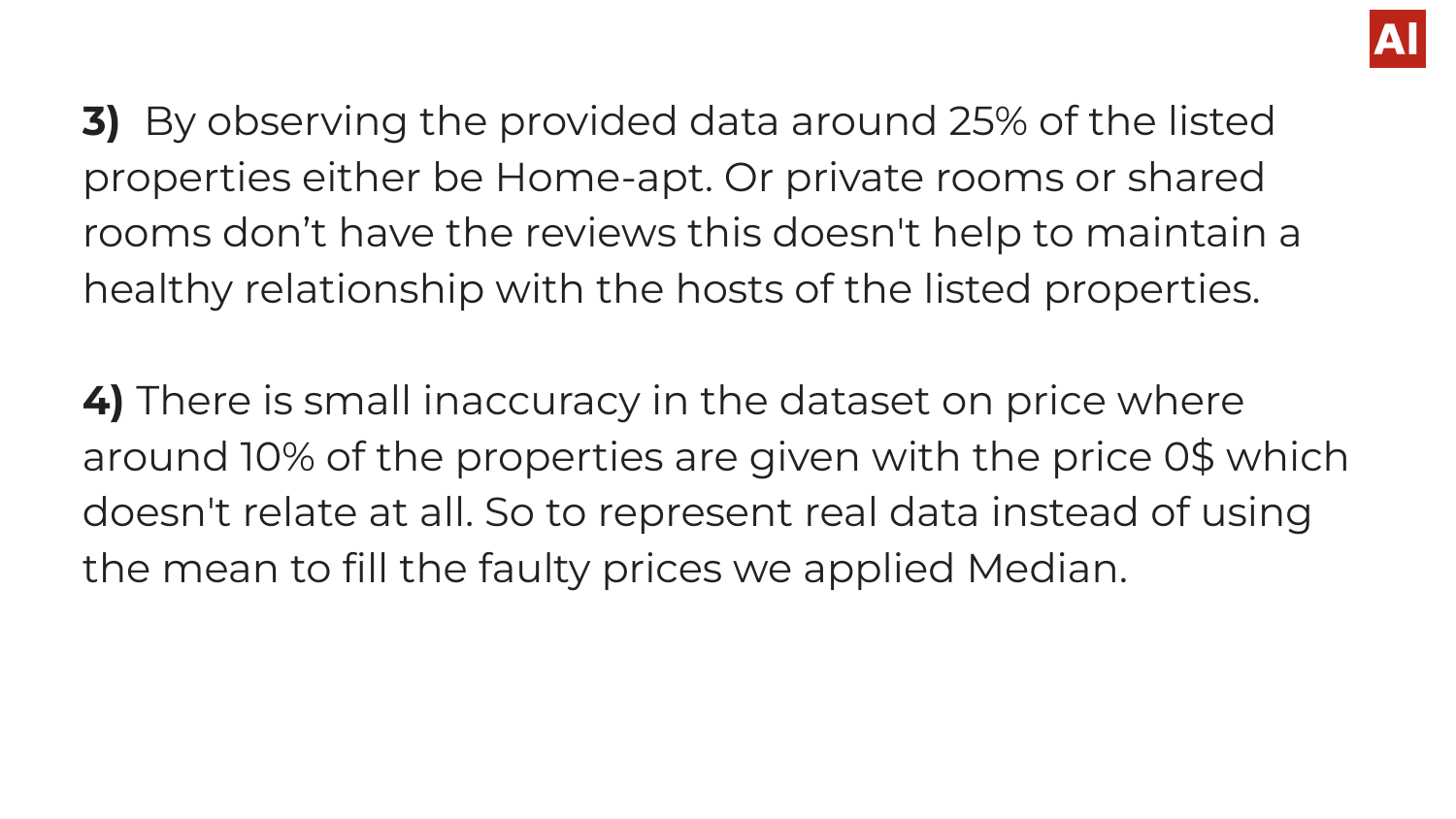

3)  By observing the provided data around 25% of the listed properties either be Home-apt. Or private rooms or shared rooms don’t have the reviews this doesn't help to maintain a healthy relationship with the hosts of the listed properties.

4) There is small inaccuracy in the dataset on price where around 10% of the properties are given with the price 0$ which doesn't relate at all. So to represent real data instead of using the mean to fill the faulty prices we applied Median.